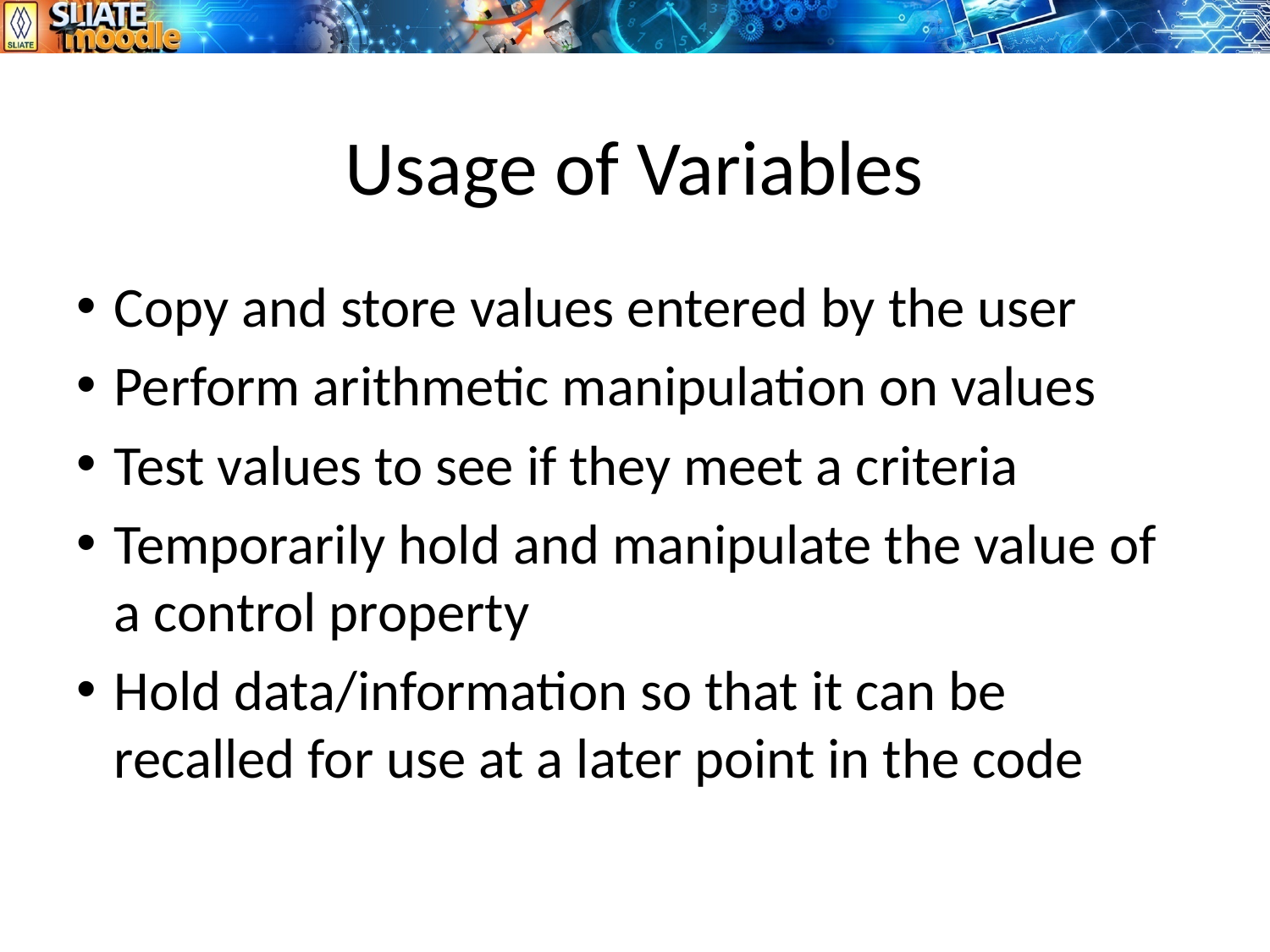

# Usage of Variables
Copy and store values entered by the user
Perform arithmetic manipulation on values
Test values to see if they meet a criteria
Temporarily hold and manipulate the value of a control property
Hold data/information so that it can be recalled for use at a later point in the code